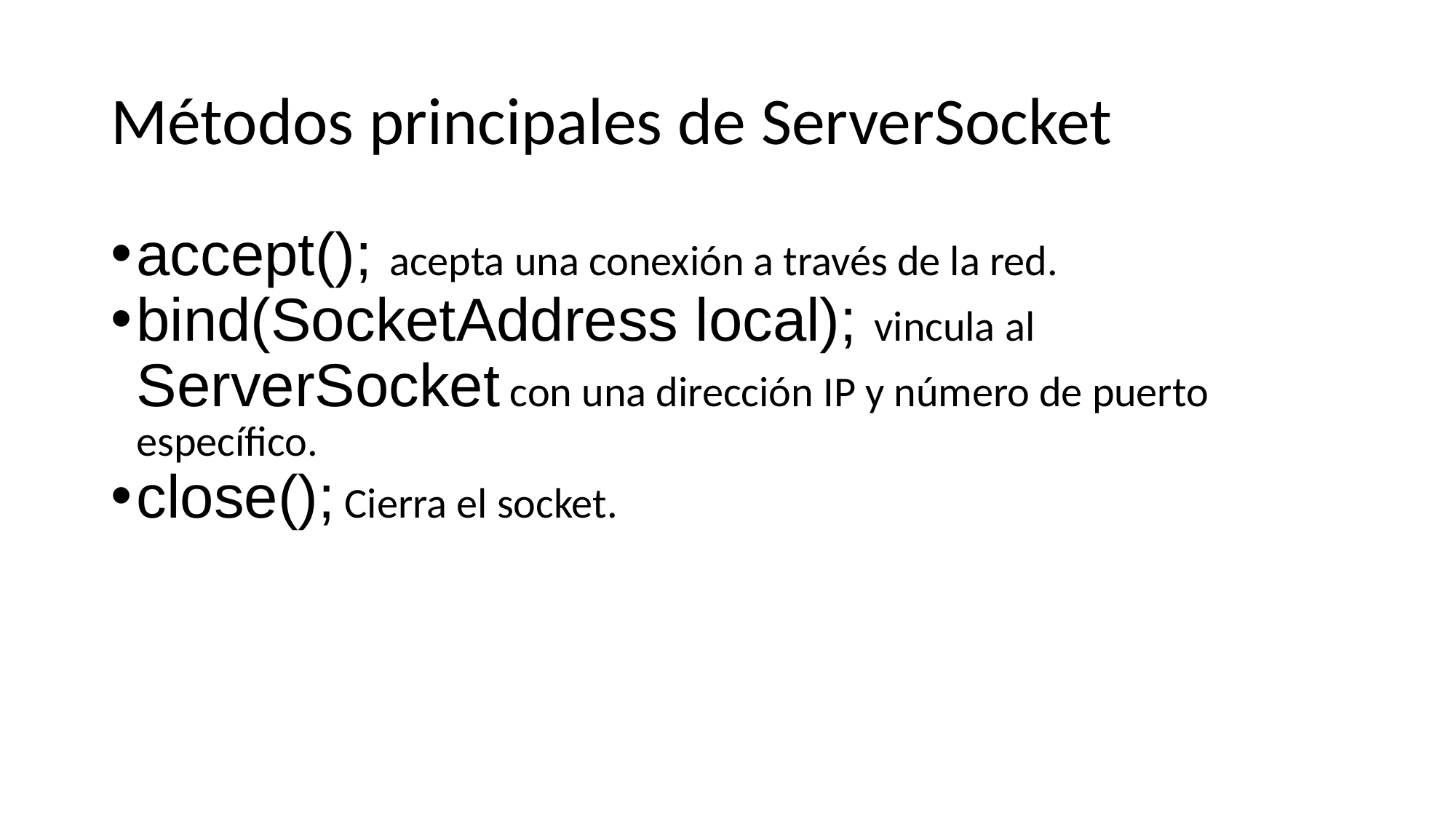

Métodos principales de ServerSocket
accept(); acepta una conexión a través de la red.
bind(SocketAddress local); vincula al ServerSocket con una dirección IP y número de puerto específico.
close(); Cierra el socket.